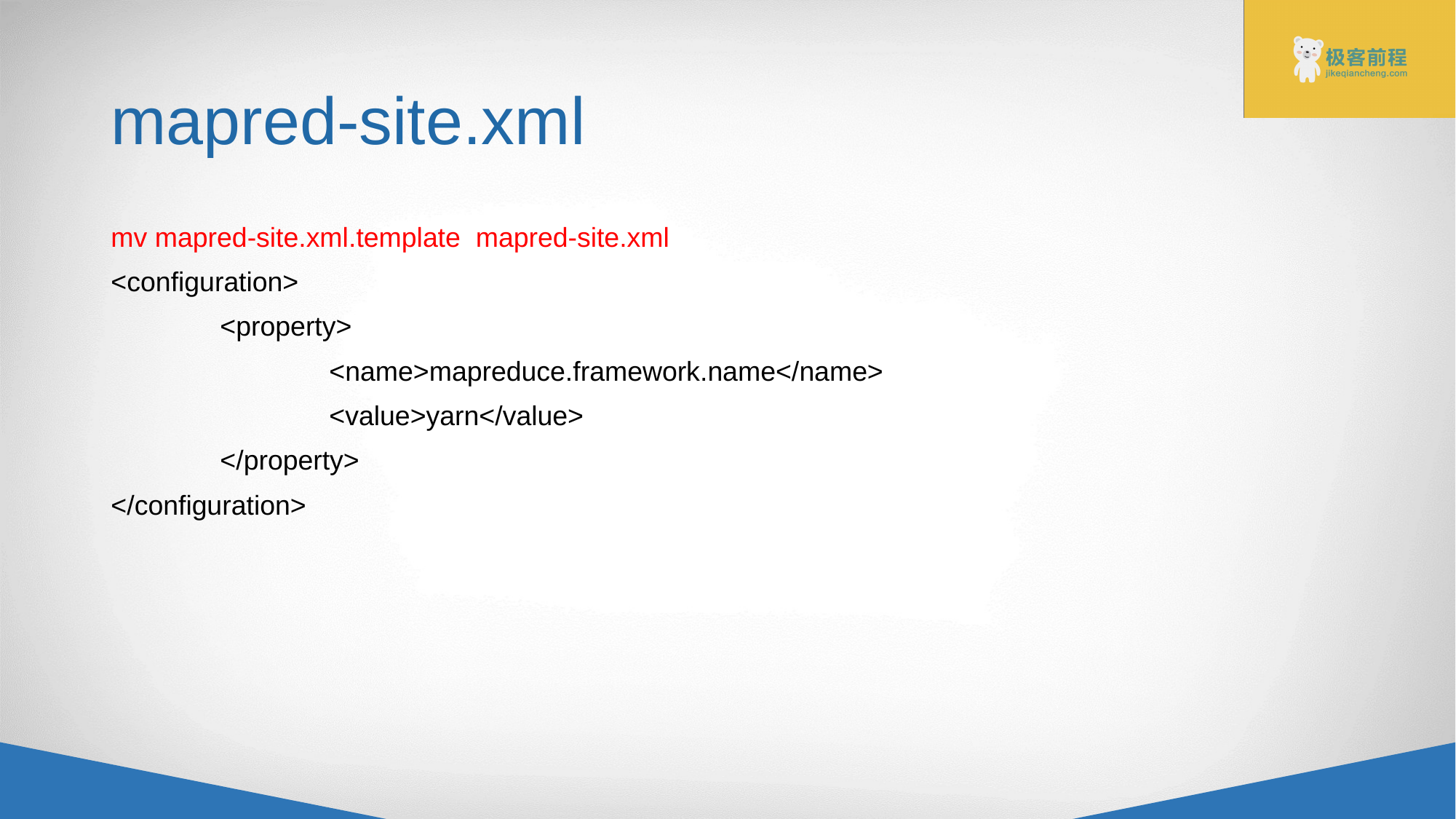

# mapred-site.xml
mv mapred-site.xml.template  mapred-site.xml
<configuration>
	<property>
		<name>mapreduce.framework.name</name>
		<value>yarn</value>
	</property>
</configuration>